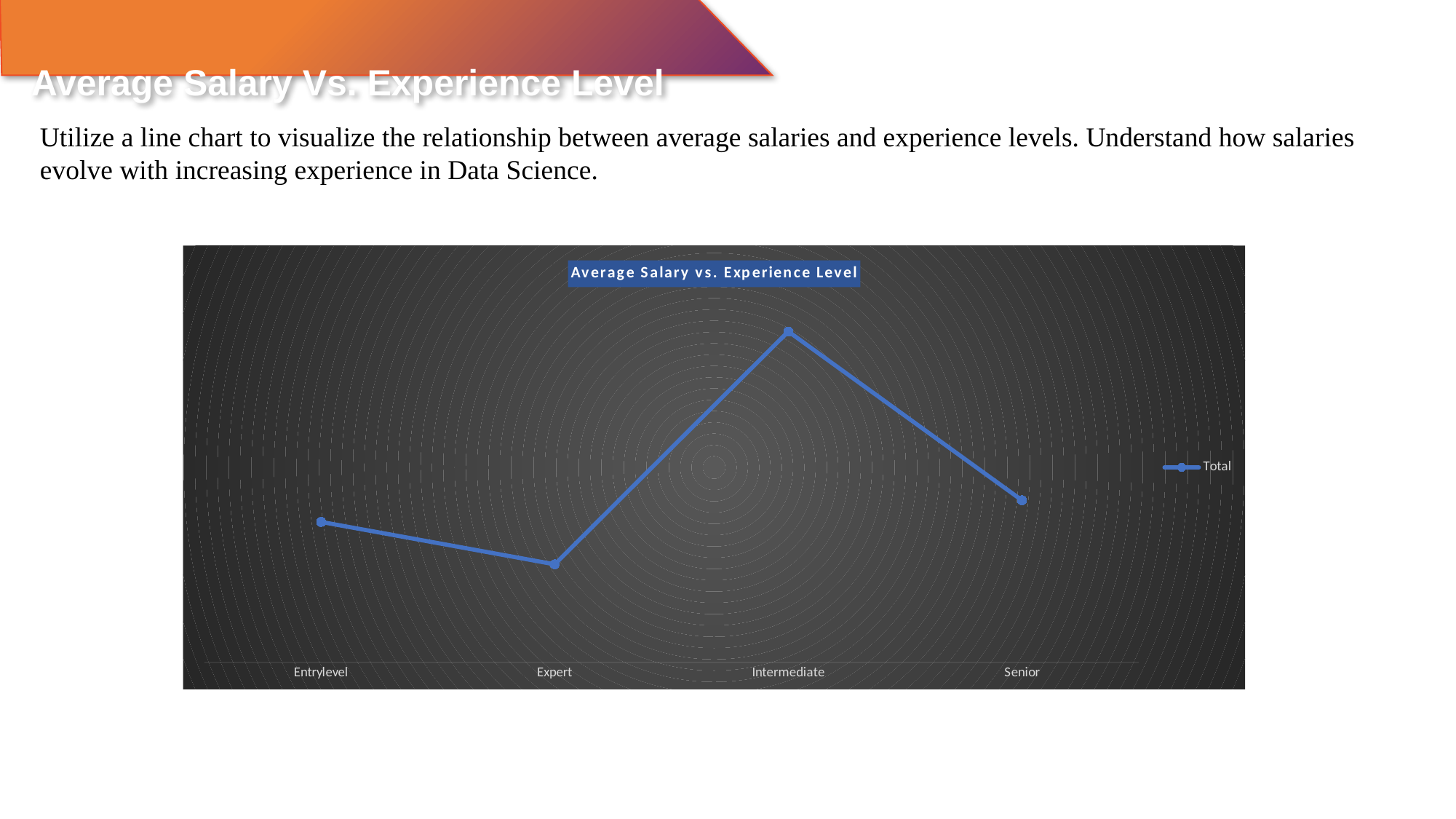

Average Salary Vs. Experience Level
Utilize a line chart to visualize the relationship between average salaries and experience levels. Understand how salaries evolve with increasing experience in Data Science.

### Chart: Average Salary vs. Experience Level

| Category | Total |
|---|---|
| Entrylevel | 306357.85074626864 |
| Expert | 213846.15384615384 |
| Intermediate | 722127.0555555555 |
| Senior | 353621.24468085106 |